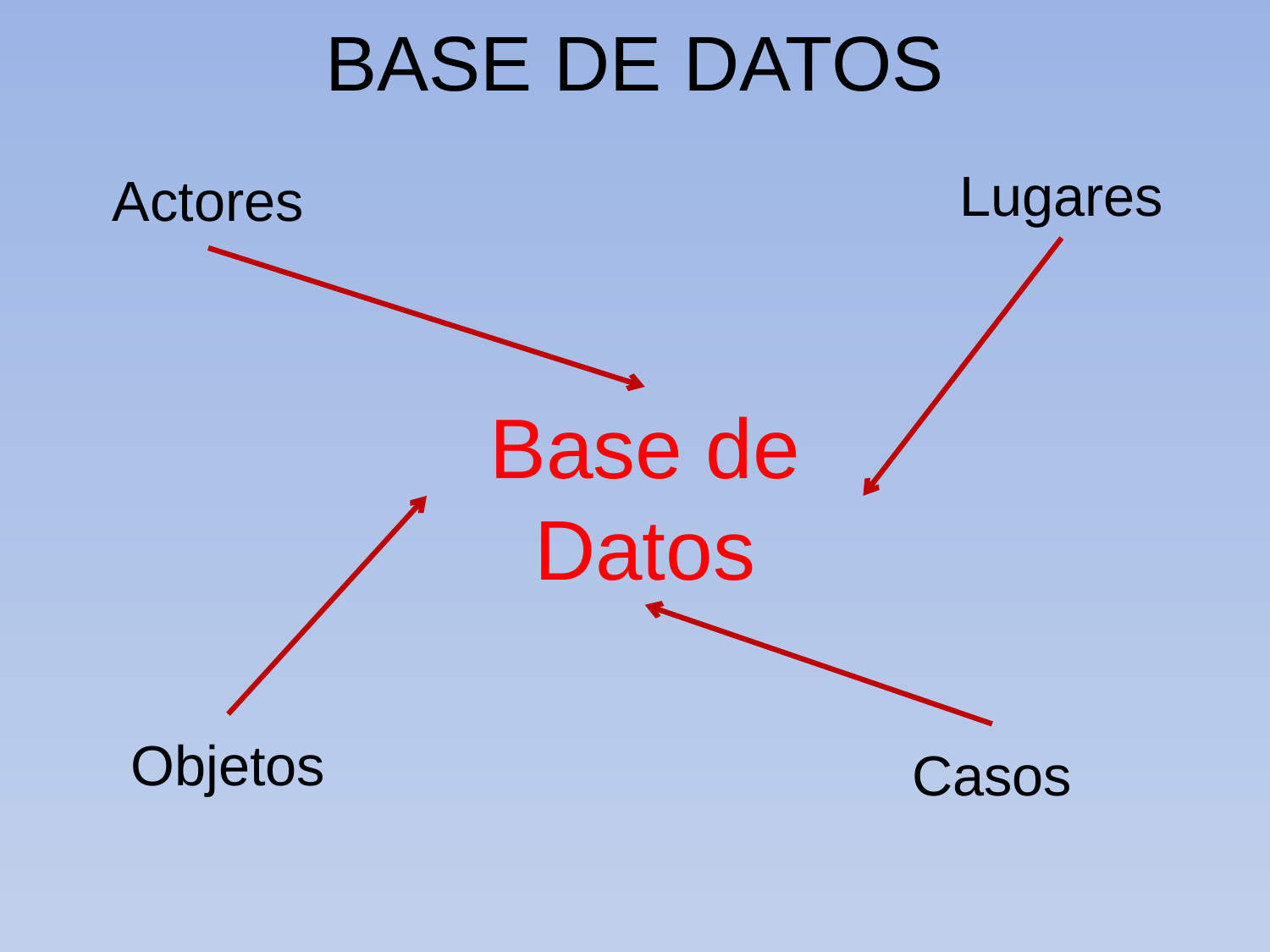

BASE DE DATOS
Actores
Lugares
Base de Datos
Objetos
Casos